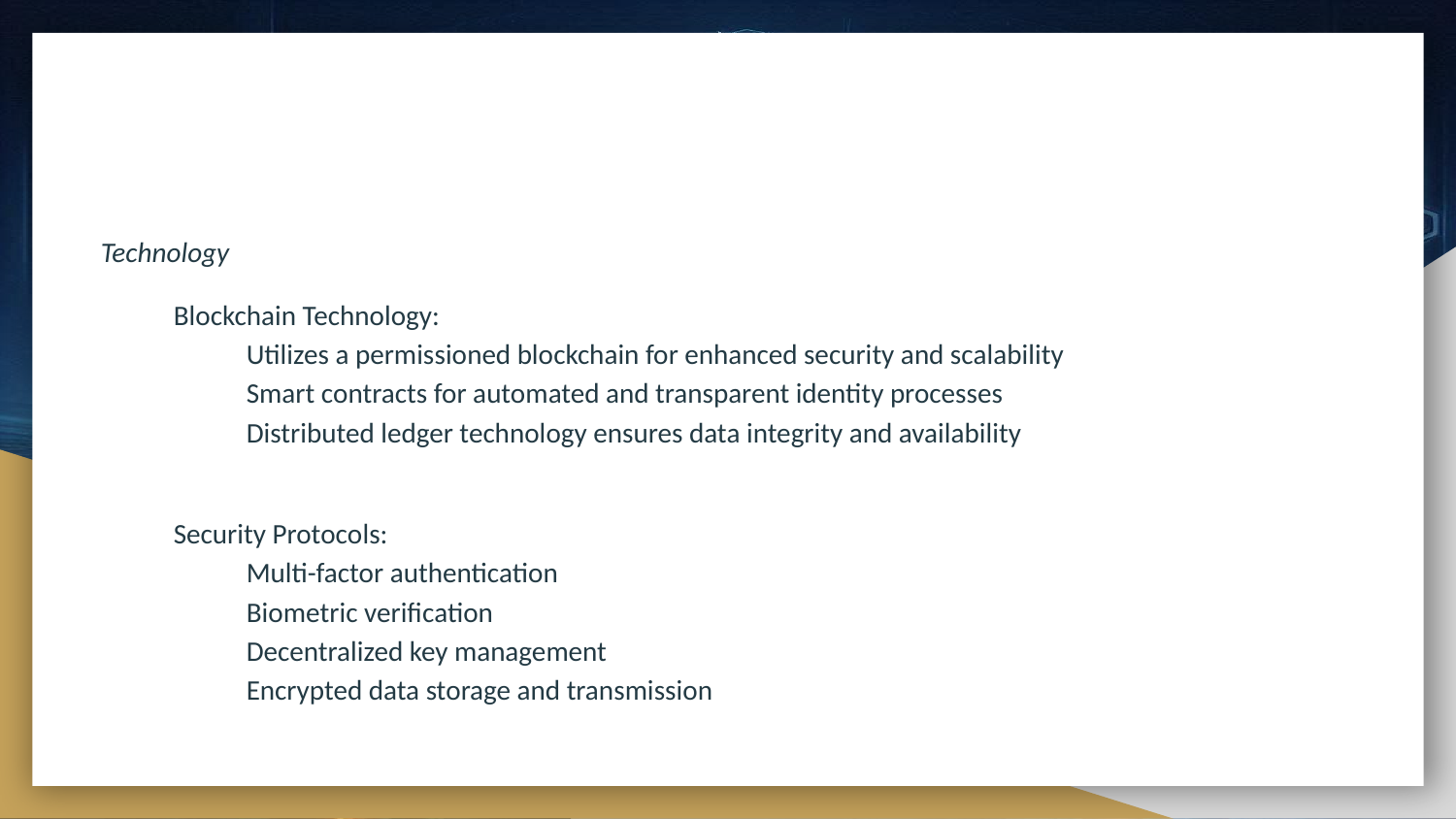

Technology
Blockchain Technology:
Utilizes a permissioned blockchain for enhanced security and scalability
Smart contracts for automated and transparent identity processes
Distributed ledger technology ensures data integrity and availability

Security Protocols:
Multi-factor authentication
Biometric verification
Decentralized key management
Encrypted data storage and transmission